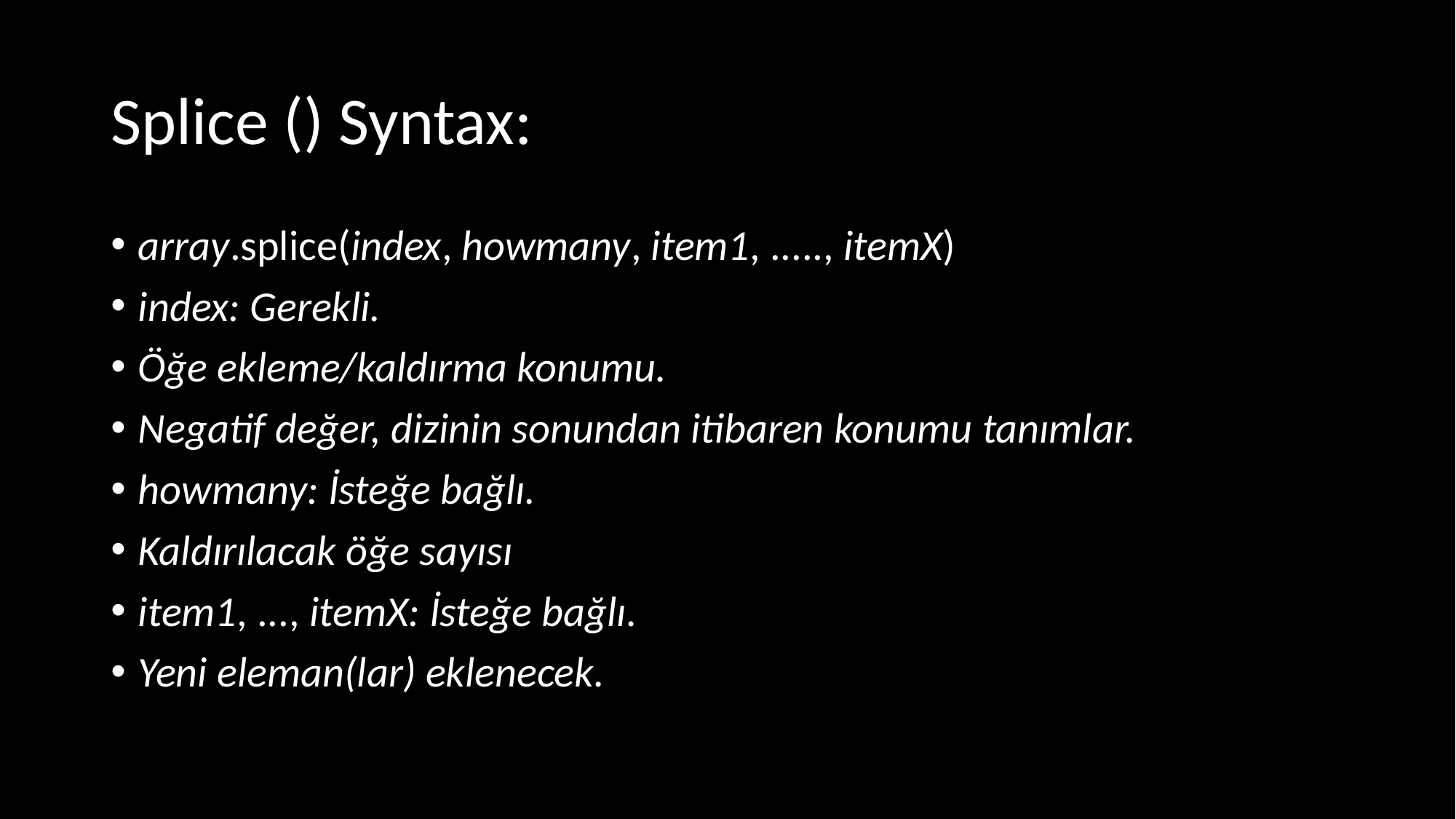

# Splice () Syntax:
array.splice(index, howmany, item1, ....., itemX)
index: Gerekli.
Öğe ekleme/kaldırma konumu.
Negatif değer, dizinin sonundan itibaren konumu tanımlar.
howmany: İsteğe bağlı.
Kaldırılacak öğe sayısı
item1, ..., itemX: İsteğe bağlı.
Yeni eleman(lar) eklenecek.